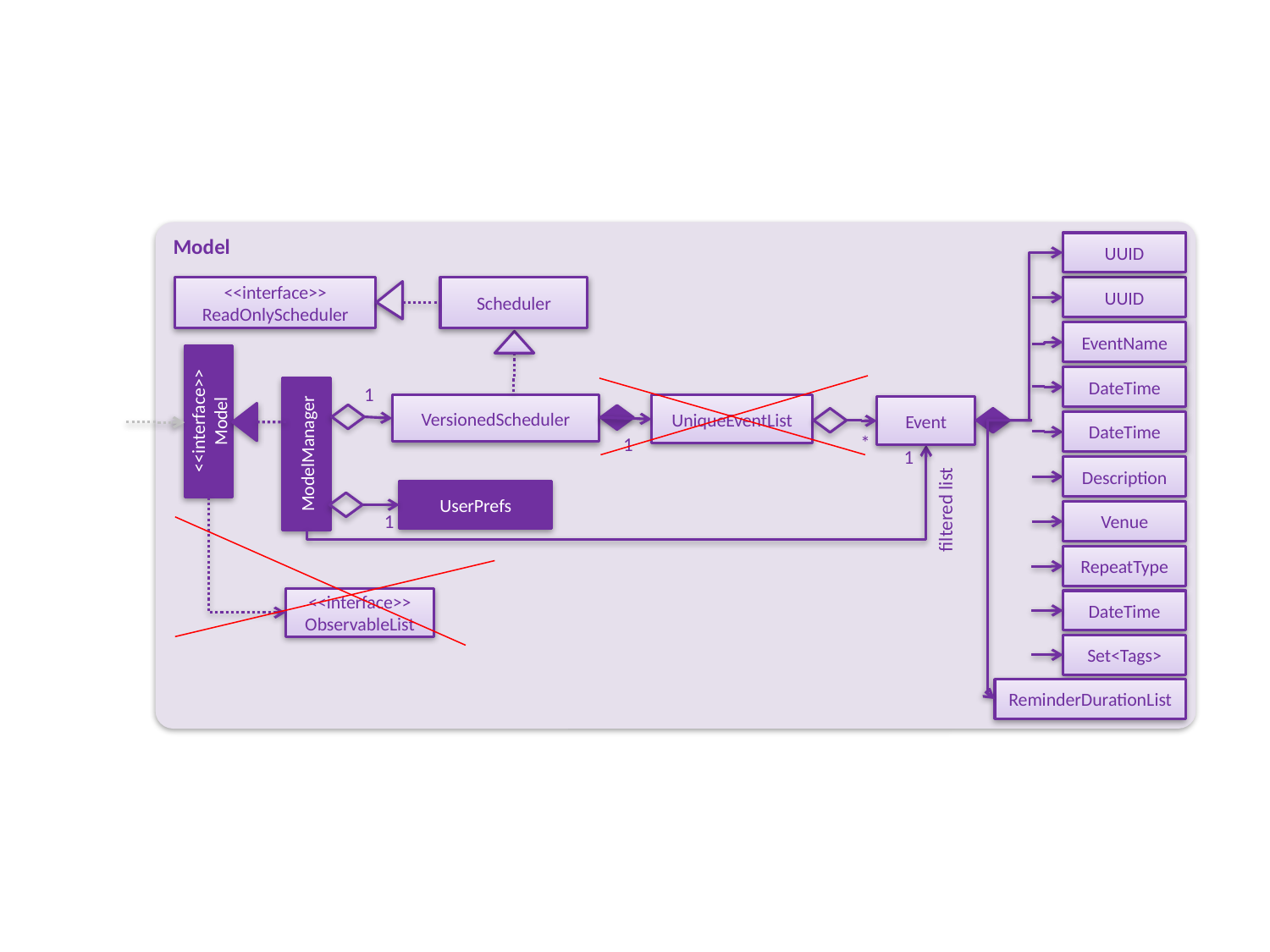

Model
UUID
<<interface>>
ReadOnlyScheduler
Scheduler
UUID

EventName

DateTime
1
VersionedScheduler
UniqueEventList
Event
<<interface>>
Model

DateTime
ModelManager
*
1
1
Description
UserPrefs

filtered list
Venue
1
RepeatType
<<interface>>
ObservableList
DateTime
Set<Tags>
ReminderDurationList